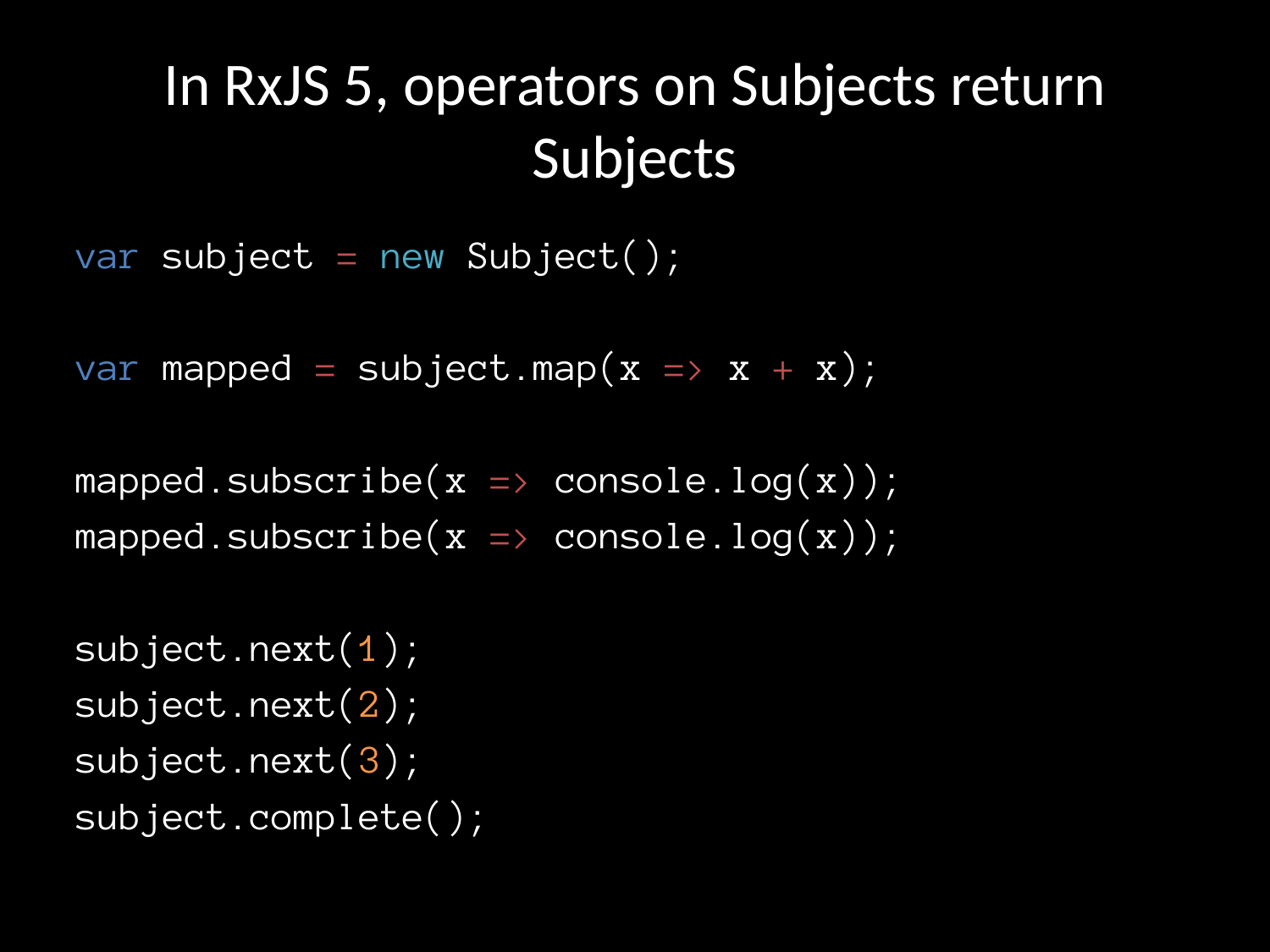

# In RxJS 5, operators on Subjects return Subjects
var subject = new Subject();

var mapped = subject.map(x => x + x);

mapped.subscribe(x => console.log(x));
mapped.subscribe(x => console.log(x));

subject.next(1);
subject.next(2);
subject.next(3);
subject.complete();